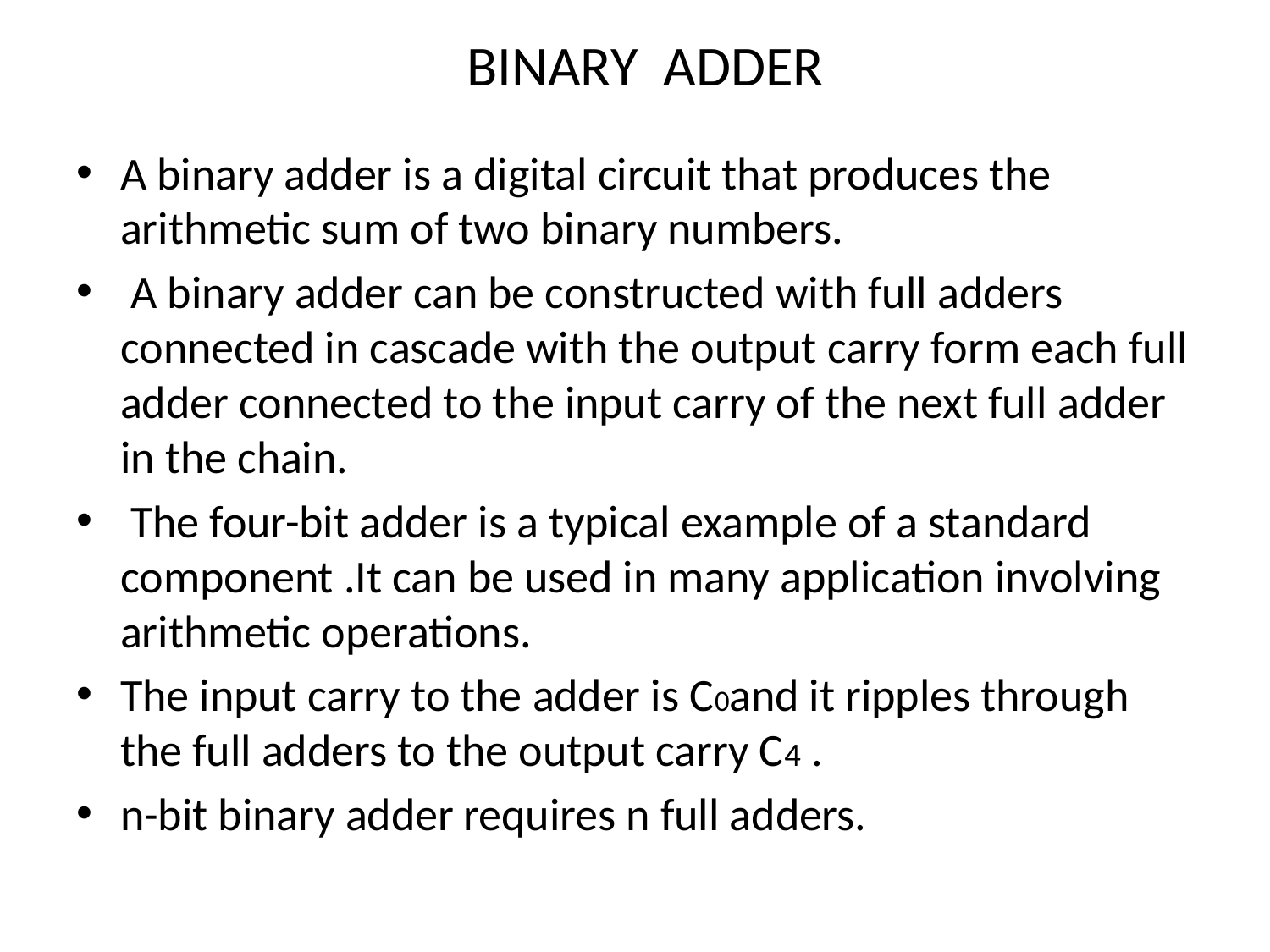

# BINARY  ADDER
A binary adder is a digital circuit that produces the arithmetic sum of two binary numbers.
 A binary adder can be constructed with full adders connected in cascade with the output carry form each full adder connected to the input carry of the next full adder in the chain.
 The four-bit adder is a typical example of a standard component .It can be used in many application involving arithmetic operations.
The input carry to the adder is C0and it ripples through the full adders to the output carry C4 .
n-bit binary adder requires n full adders.